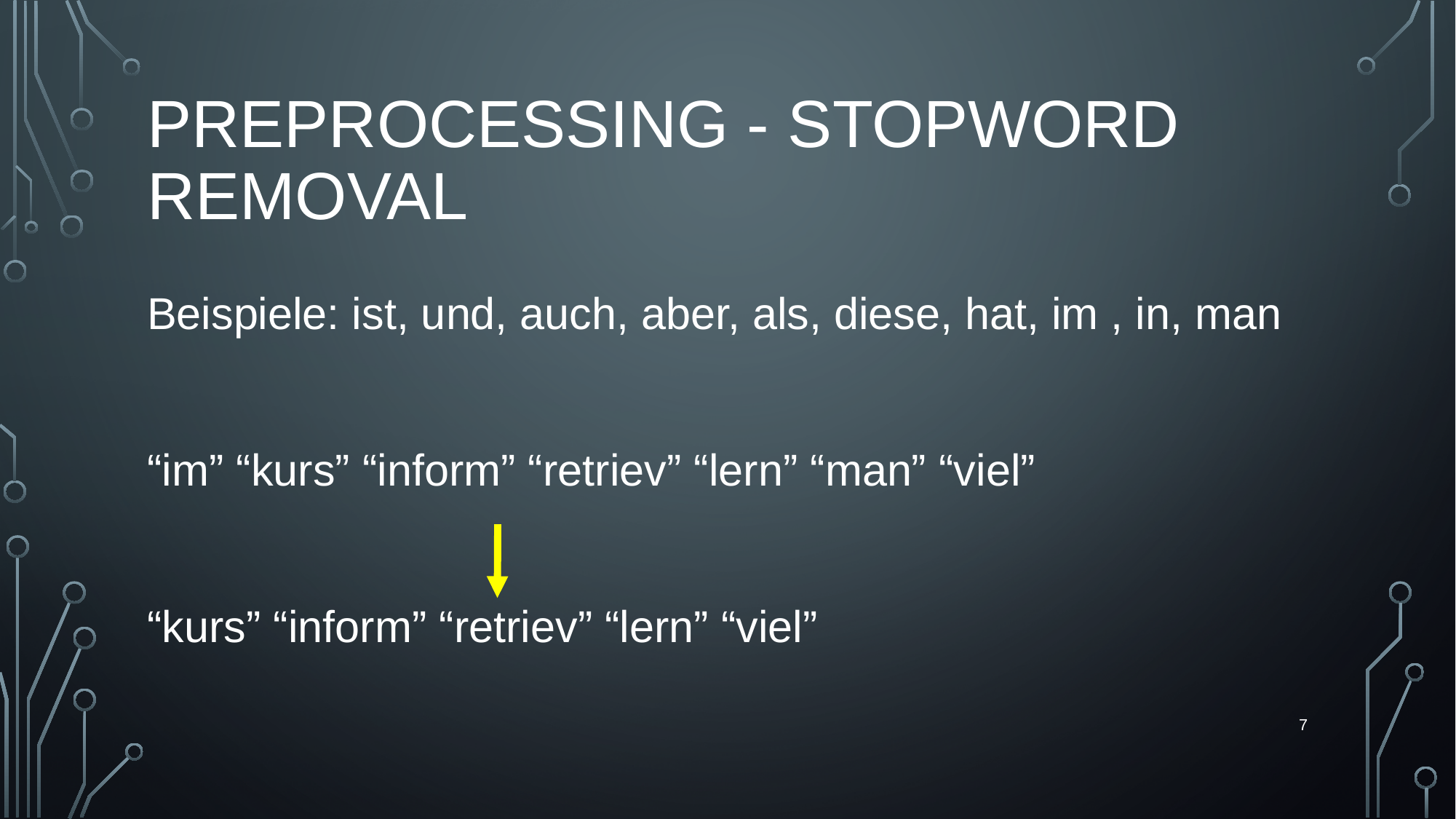

# Preprocessing - Stopword removal
Beispiele: ist, und, auch, aber, als, diese, hat, im , in, man

“im” “kurs” “inform” “retriev” “lern” “man” “viel”

“kurs” “inform” “retriev” “lern” “viel”
7